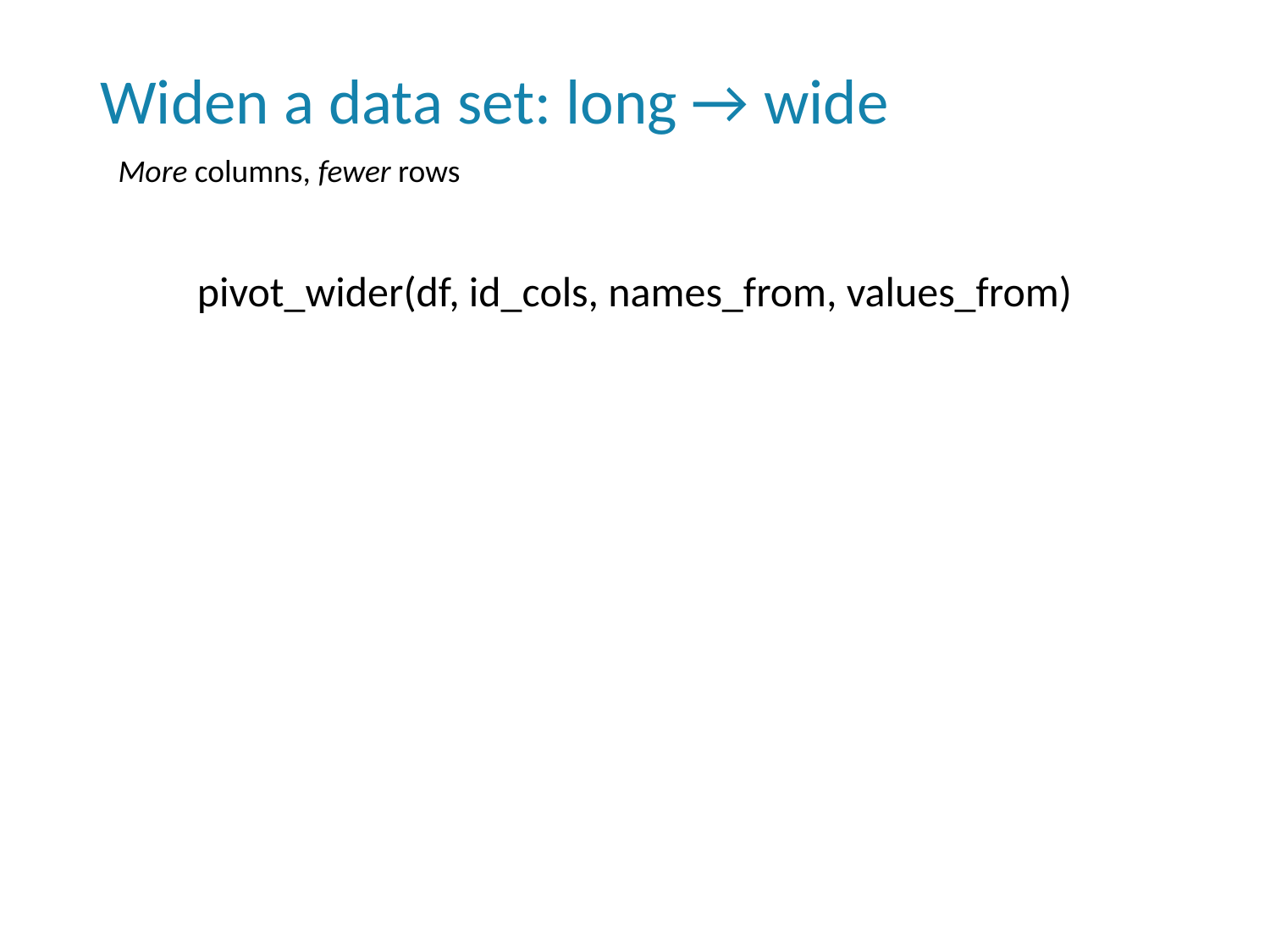

# Widen a data set: long → wide
More columns, fewer rows
pivot_wider(df, id_cols, names_from, values_from)